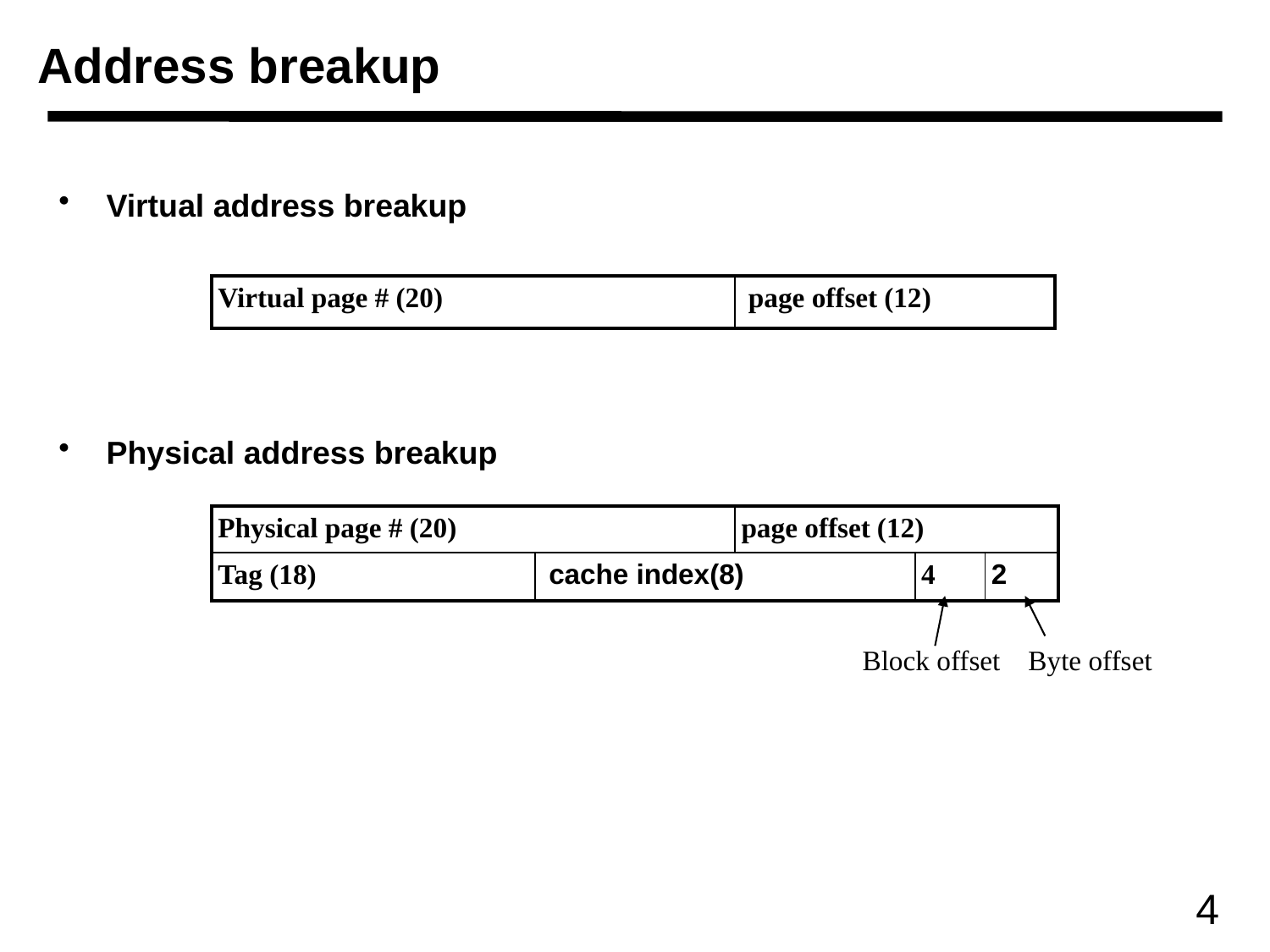

# Address breakup
Virtual address breakup

Physical address breakup
| Virtual page # (20) | page offset (12) |
| --- | --- |
| Physical page # (20) |  | page offset (12) |  |  |
| --- | --- | --- | --- | --- |
| Tag (18) | cache index(8) |  | 4 | 2 |

Block offset    Byte offset
4